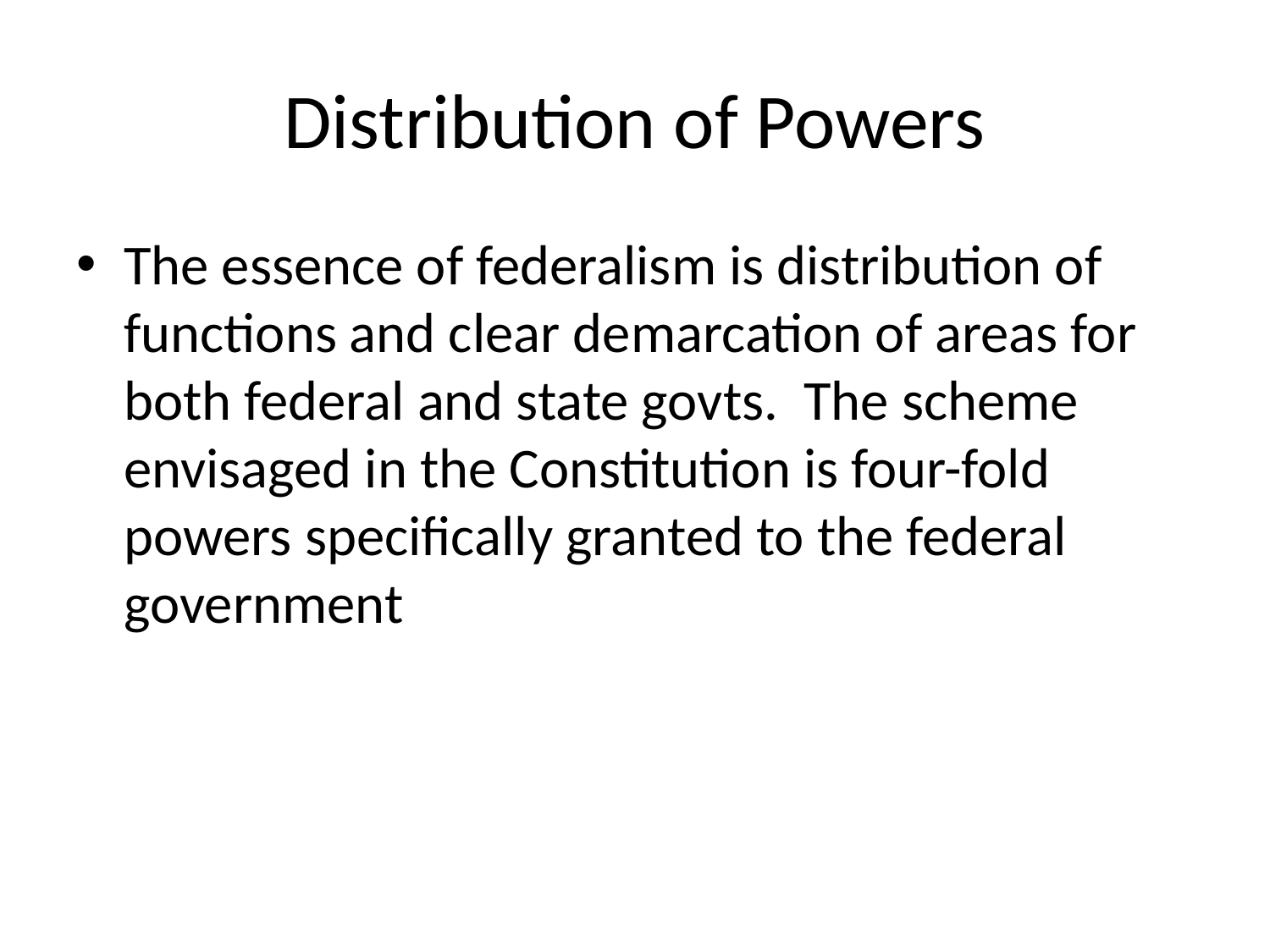

# Distribution of Powers
The essence of federalism is distribution of functions and clear demarcation of areas for both federal and state govts.  The scheme envisaged in the Constitution is four-fold  powers specifically granted to the federal government